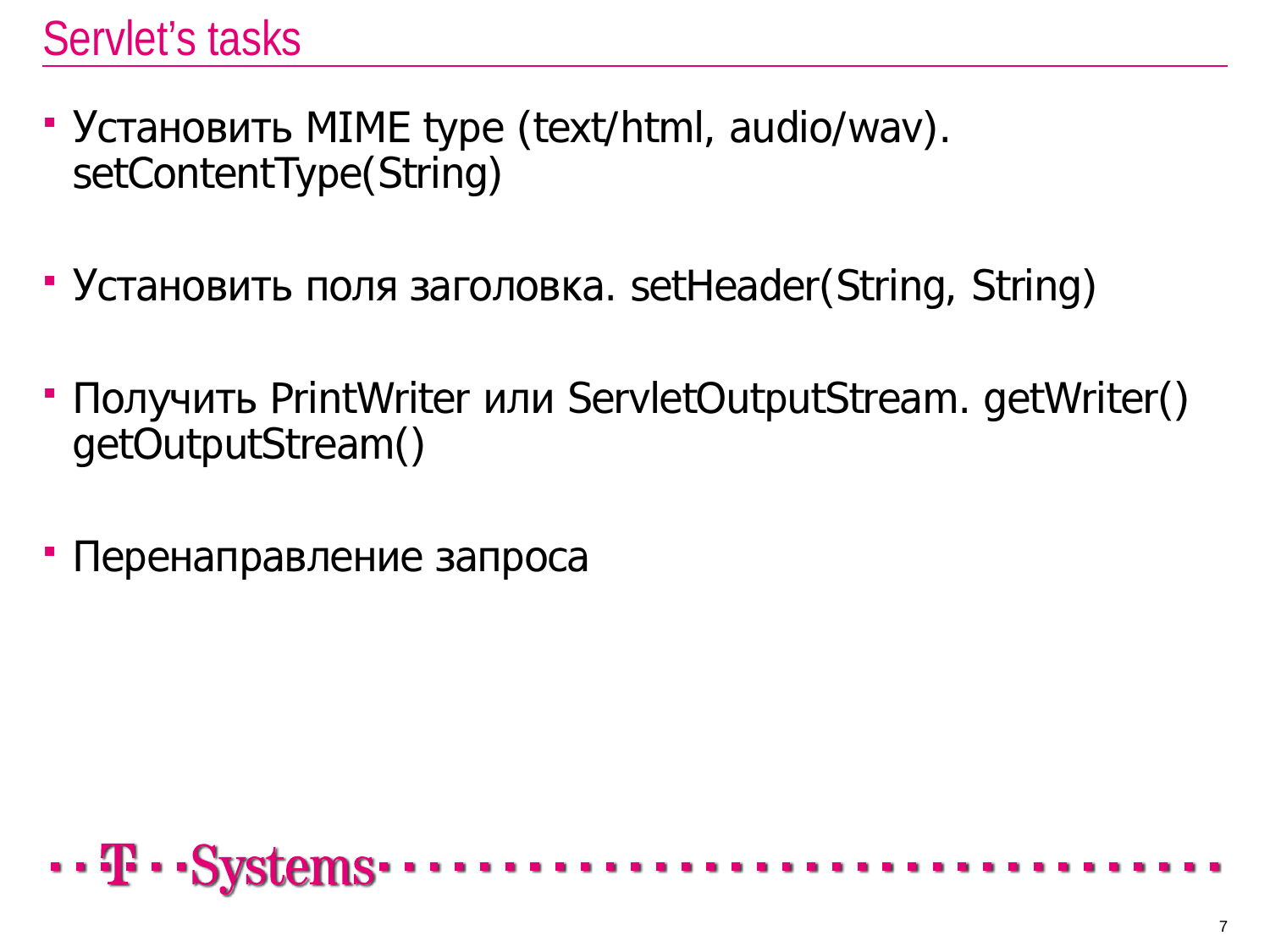

# Servlet’s tasks
Установить MIME type (text/html, audio/wav). setContentType(String)

Установить поля заголовка. setHeader(String, String)

Получить PrintWriter или ServletOutputStream. getWriter() getOutputStream()

Перенаправление запроса
7